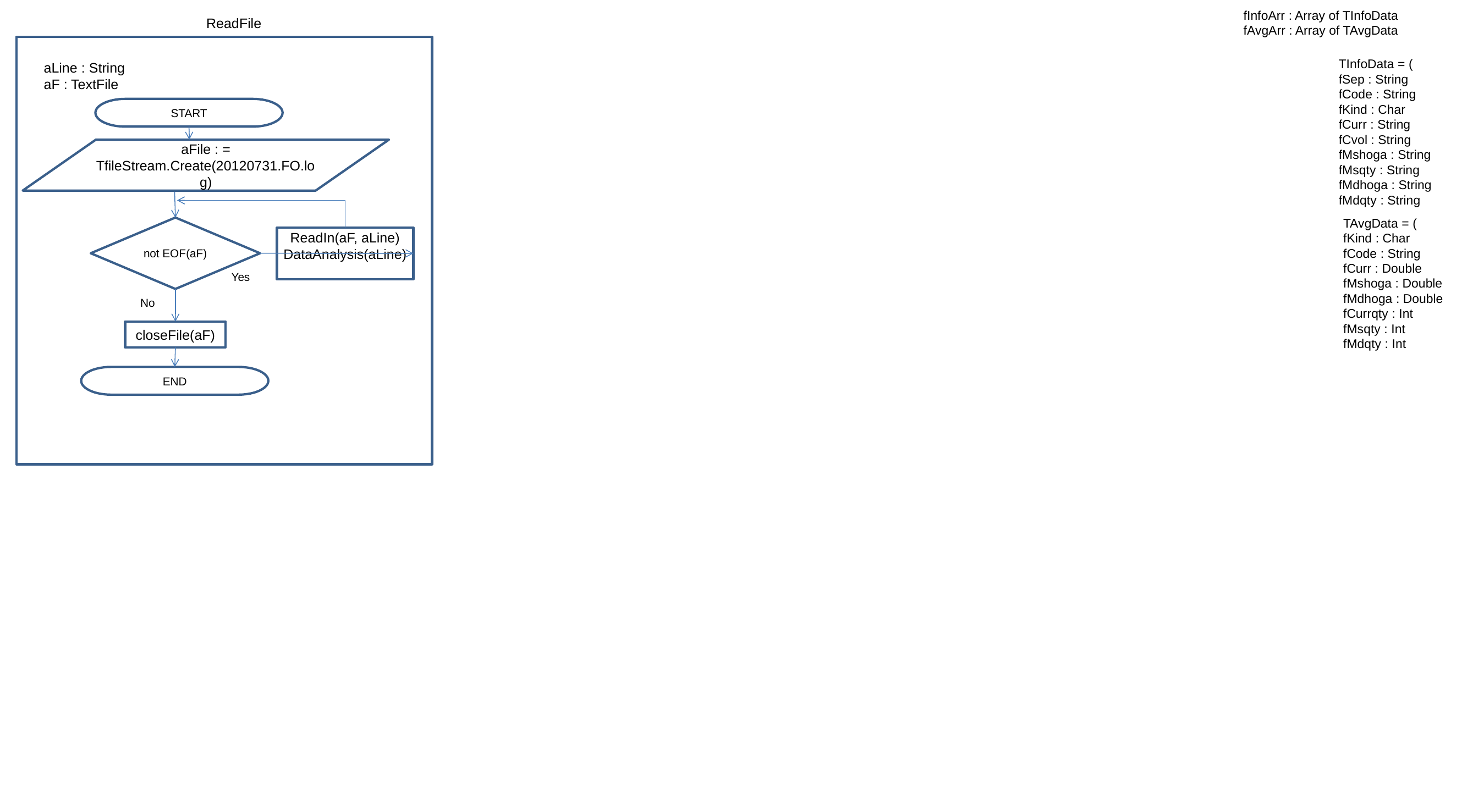

fInfoArr : Array of TInfoData
fAvgArr : Array of TAvgData
ReadFile

TInfoData = (
fSep : String
fCode : String
fKind : Char
fCurr : String
fCvol : String
fMshoga : String
fMsqty : String
fMdhoga : String
fMdqty : String
aLine : String
aF : TextFile
START
aFile : = TfileStream.Create(20120731.FO.log)
TAvgData = (
fKind : Char
fCode : String
fCurr : Double
fMshoga : Double
fMdhoga : Double
fCurrqty : Int
fMsqty : Int
fMdqty : Int

not EOF(aF)
ReadIn(aF, aLine)
DataAnalysis(aLine)

Yes
No
closeFile(aF)
END